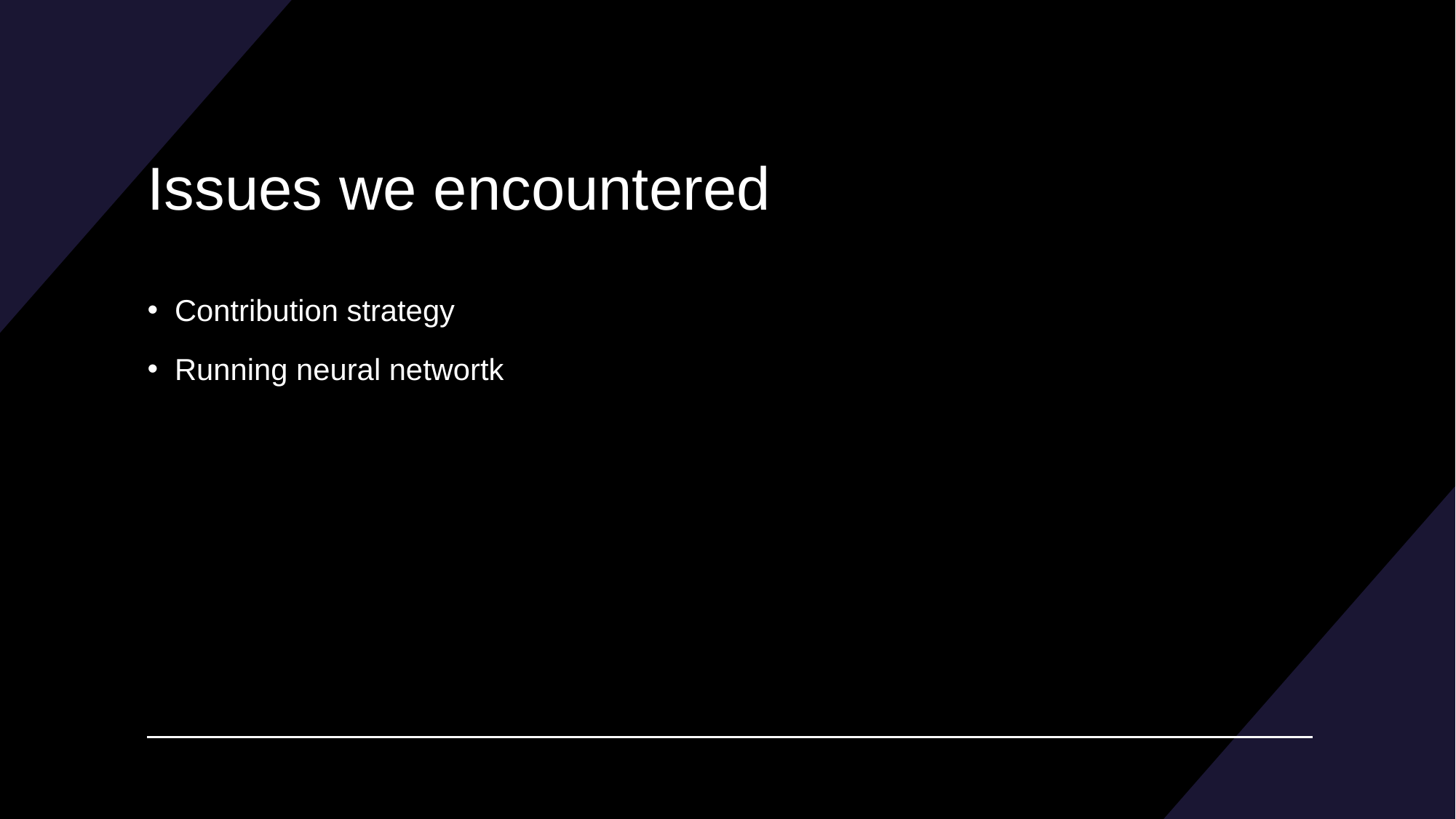

# Issues we encountered
Contribution strategy
Running neural networtk